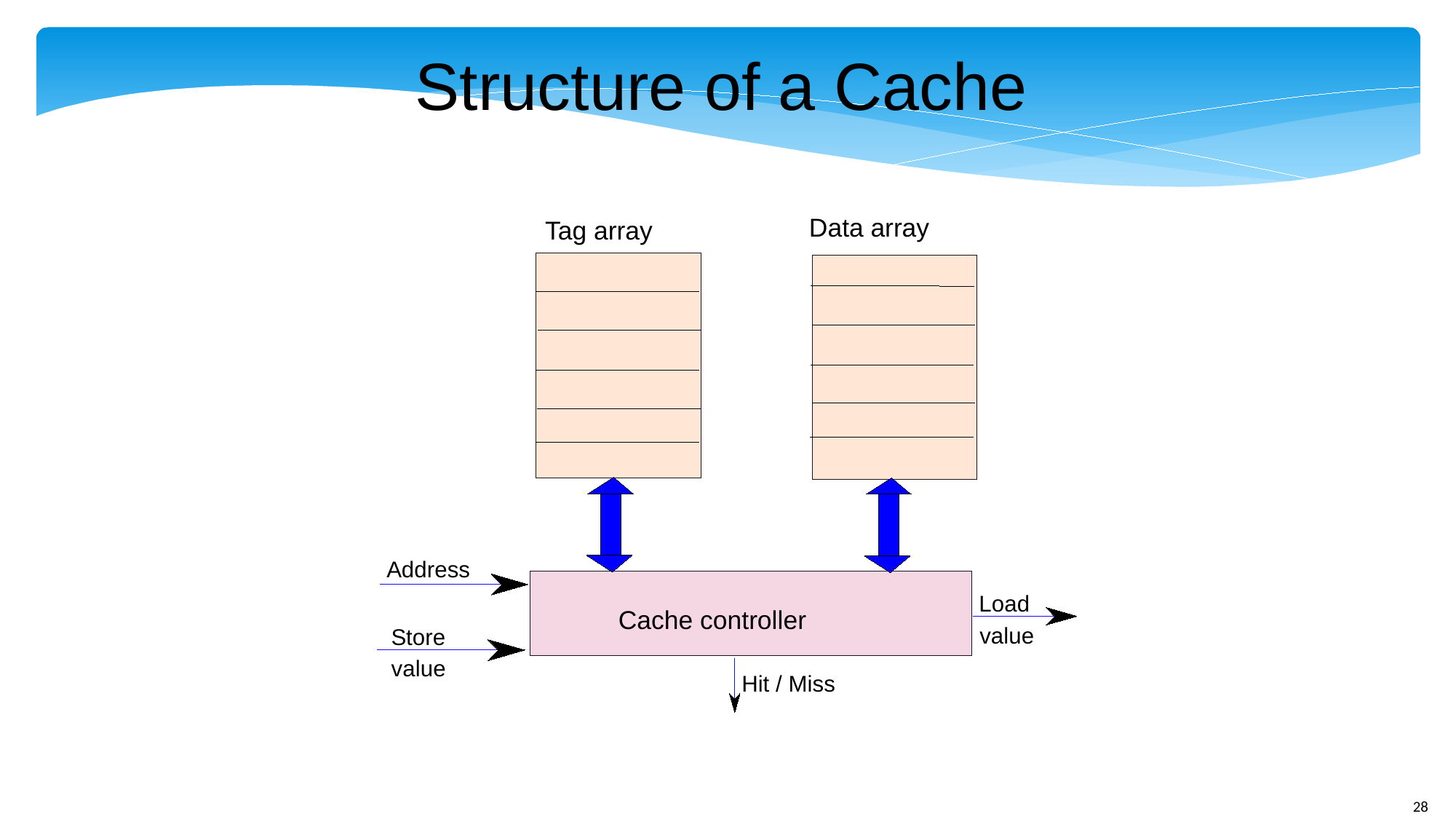

Structure of a Cache

Data array
Tag array

Address

Load
Cache controller

value
Store

value

Hit / Miss